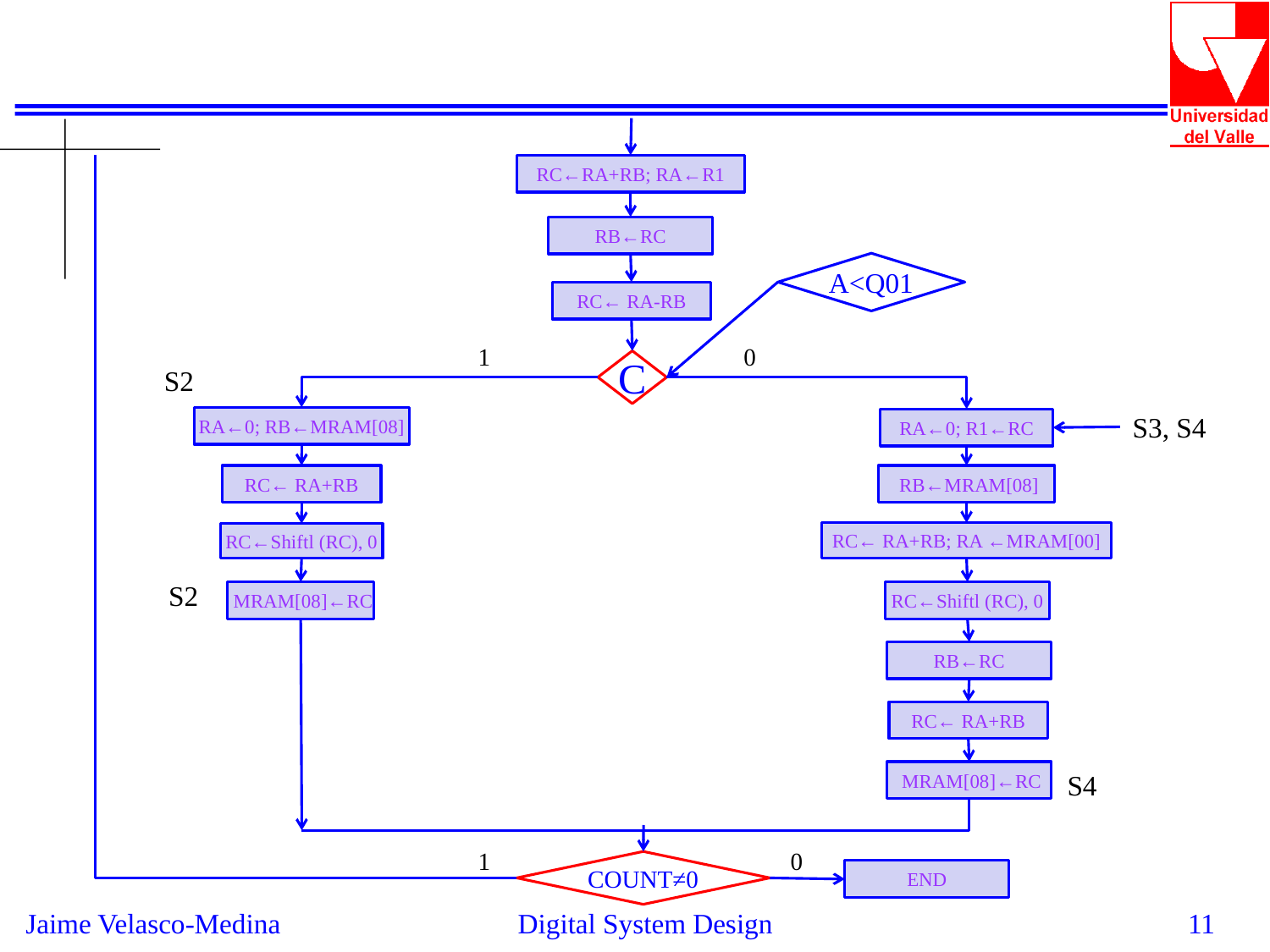

RC←RA+RB; RA←R1
RB←RC
A<Q01
RC← RA-RB
1
0
C
S2
S3, S4
RA←0; RB←MRAM[08]
RA←0; R1←RC
RC← RA+RB
 RB←MRAM[08]

RC← RA+RB; RA ←MRAM[00]

RC←Shiftl (RC), 0
S2
 MRAM[08]←RC
RC←Shiftl (RC), 0
RB←RC
RC← RA+RB
 MRAM[08]←RC
S4
1
0
COUNT≠0
END